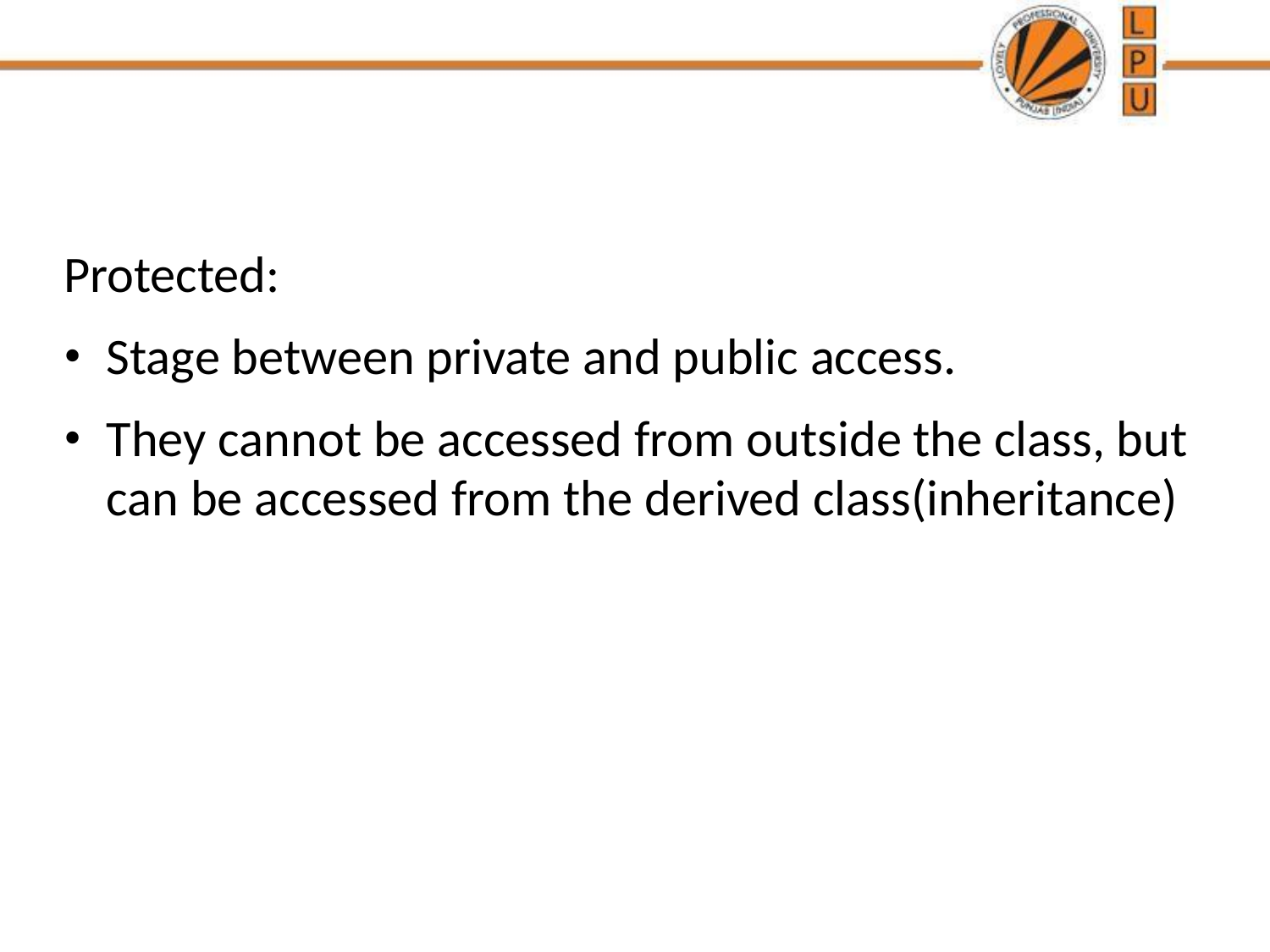

#
Protected:
Stage between private and public access.
They cannot be accessed from outside the class, but can be accessed from the derived class(inheritance)